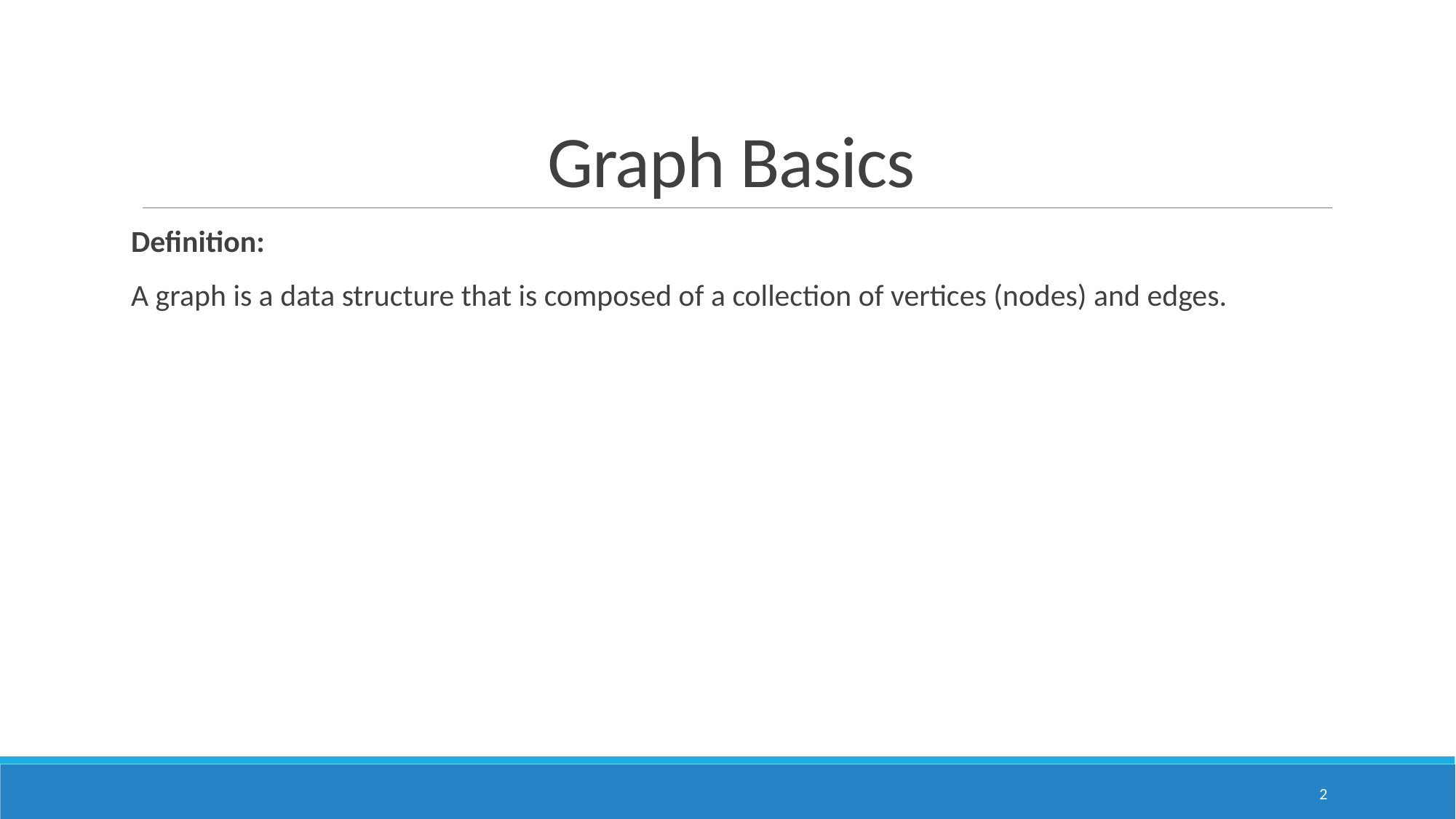

# Graph Basics
Definition:
A graph is a data structure that is composed of a collection of vertices (nodes) and edges.

2